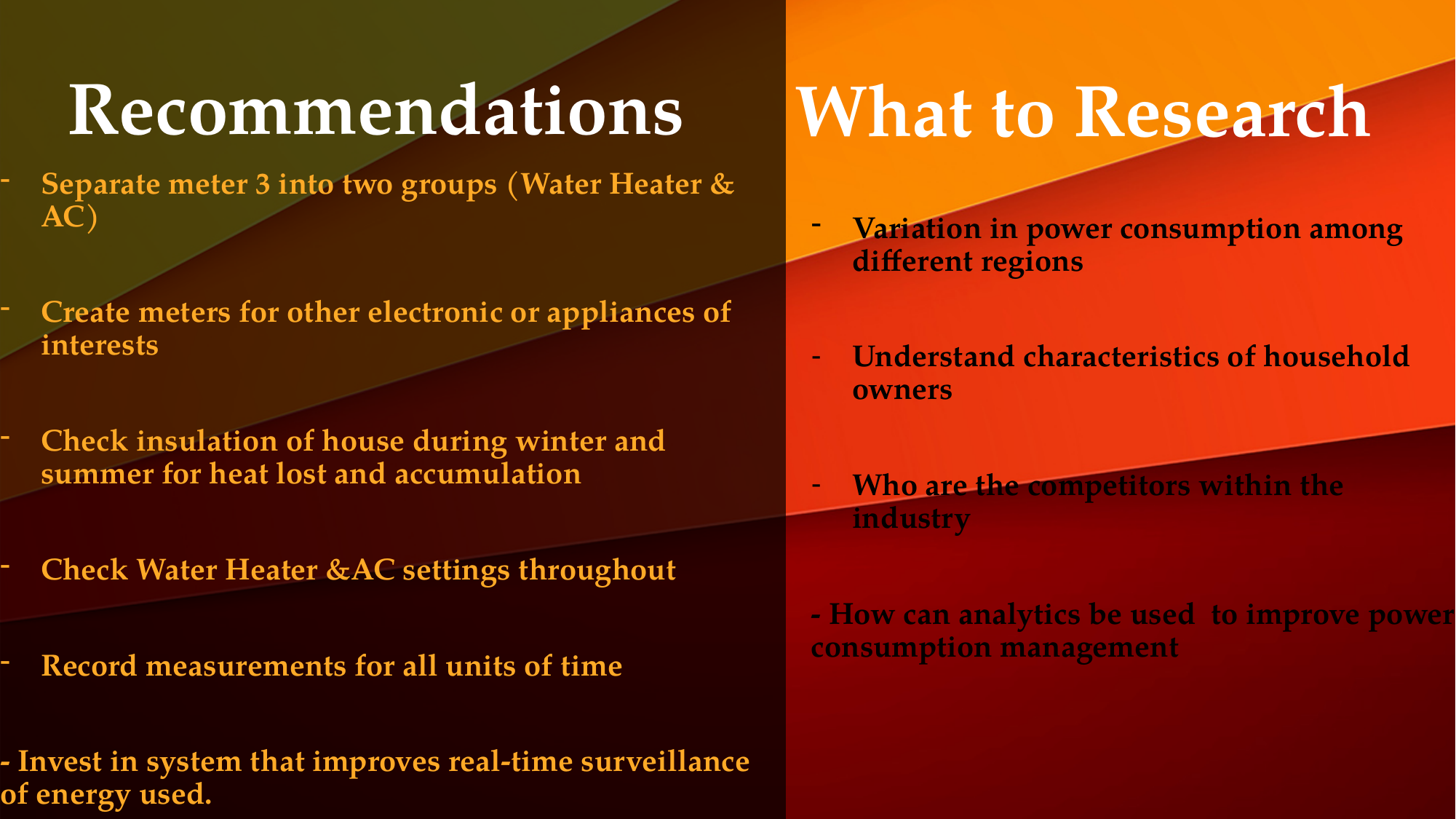

# Recommendations
What to Research
Separate meter 3 into two groups (Water Heater & AC)

Create meters for other electronic or appliances of interests

Check insulation of house during winter and summer for heat lost and accumulation

Check Water Heater &AC settings throughout

Record measurements for all units of time

- Invest in system that improves real-time surveillance of energy used.

Variation in power consumption among different regions

Understand characteristics of household owners

Who are the competitors within the industry

- How can analytics be used  to improve power consumption management